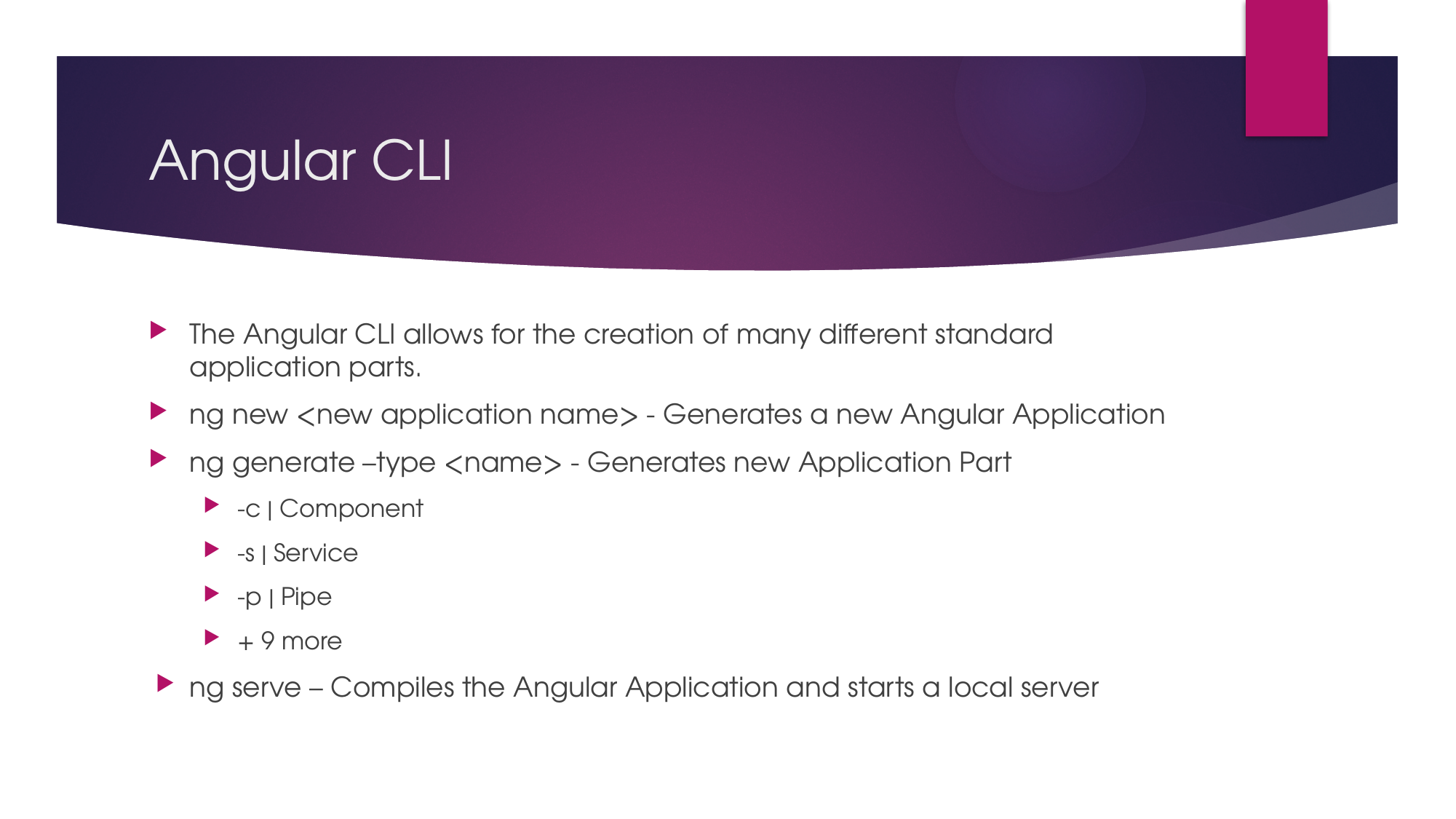

# Angular CLI
The Angular CLI allows for the creation of many different standard application parts.
ng new <new application name> - Generates a new Angular Application
ng generate –type <name> - Generates new Application Part
-c | Component
-s | Service
-p | Pipe
+ 9 more
ng serve – Compiles the Angular Application and starts a local server